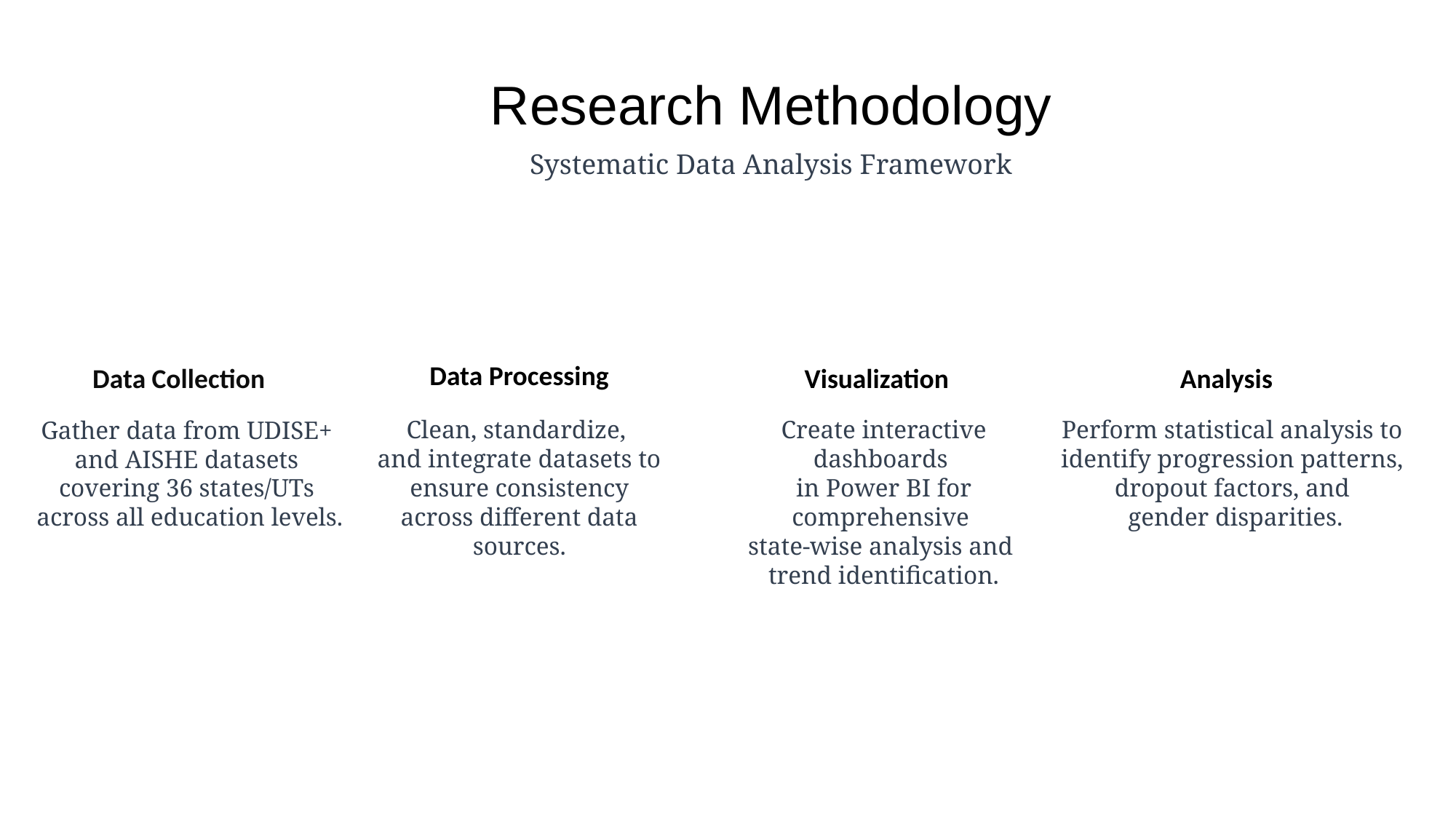

Research Methodology
Systematic Data Analysis Framework
Data Processing
Data Collection
Visualization
Analysis
Clean, standardize,
and integrate datasets to ensure consistency across different data sources.
Create interactive dashboards
in Power BI for comprehensive
state-wise analysis and
trend identification.
Perform statistical analysis to
identify progression patterns,
dropout factors, and
gender disparities.
Gather data from UDISE+
and AISHE datasets
covering 36 states/UTs
across all education levels.